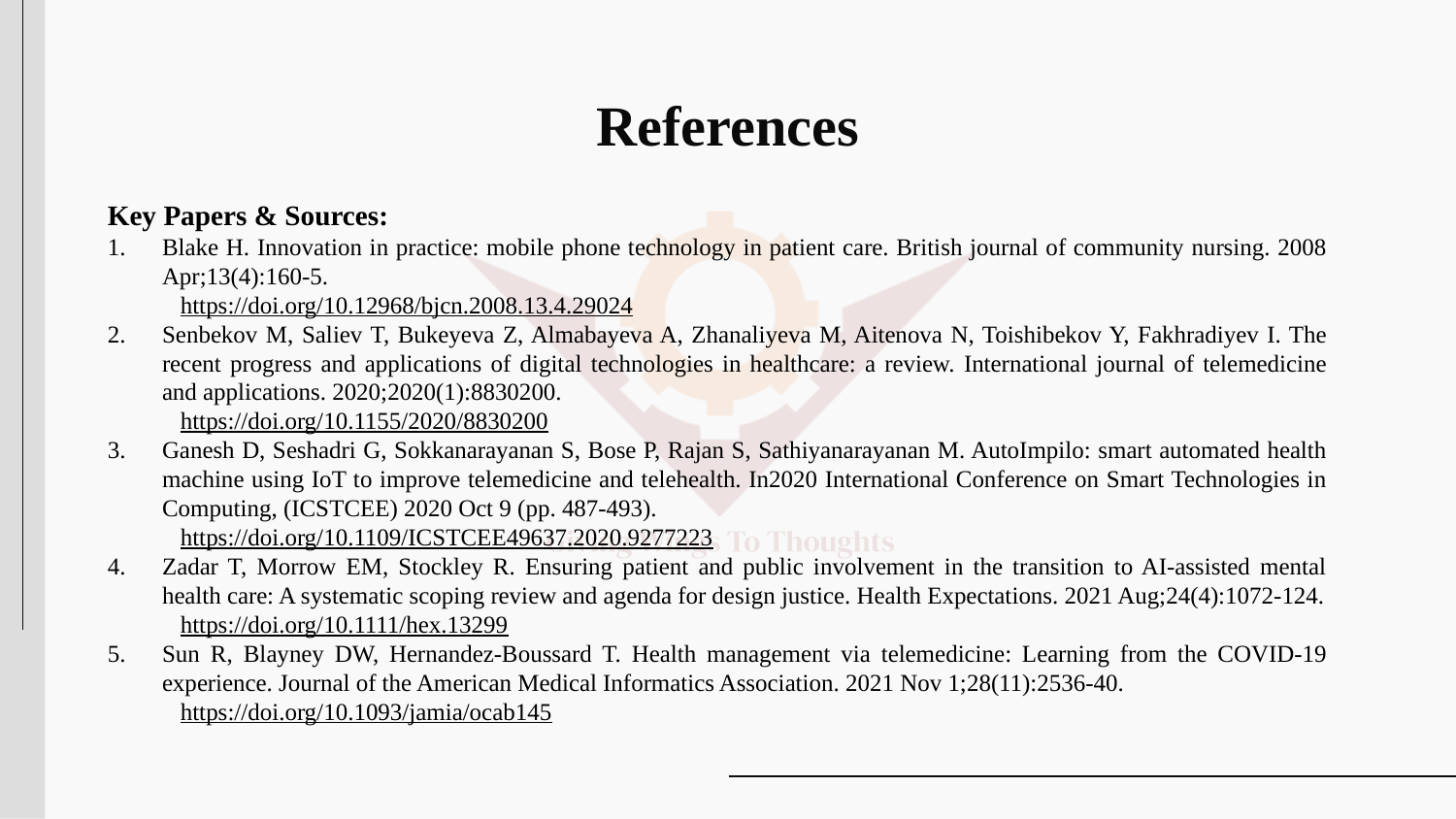

# References
Key Papers & Sources:
Blake H. Innovation in practice: mobile phone technology in patient care. British journal of community nursing. 2008 Apr;13(4):160-5.
https://doi.org/10.12968/bjcn.2008.13.4.29024
Senbekov M, Saliev T, Bukeyeva Z, Almabayeva A, Zhanaliyeva M, Aitenova N, Toishibekov Y, Fakhradiyev I. The recent progress and applications of digital technologies in healthcare: a review. International journal of telemedicine and applications. 2020;2020(1):8830200.
https://doi.org/10.1155/2020/8830200
Ganesh D, Seshadri G, Sokkanarayanan S, Bose P, Rajan S, Sathiyanarayanan M. AutoImpilo: smart automated health machine using IoT to improve telemedicine and telehealth. In2020 International Conference on Smart Technologies in Computing, (ICSTCEE) 2020 Oct 9 (pp. 487-493).
https://doi.org/10.1109/ICSTCEE49637.2020.9277223
Zadar T, Morrow EM, Stockley R. Ensuring patient and public involvement in the transition to AI‐assisted mental health care: A systematic scoping review and agenda for design justice. Health Expectations. 2021 Aug;24(4):1072-124.
https://doi.org/10.1111/hex.13299
Sun R, Blayney DW, Hernandez-Boussard T. Health management via telemedicine: Learning from the COVID-19 experience. Journal of the American Medical Informatics Association. 2021 Nov 1;28(11):2536-40.
https://doi.org/10.1093/jamia/ocab145